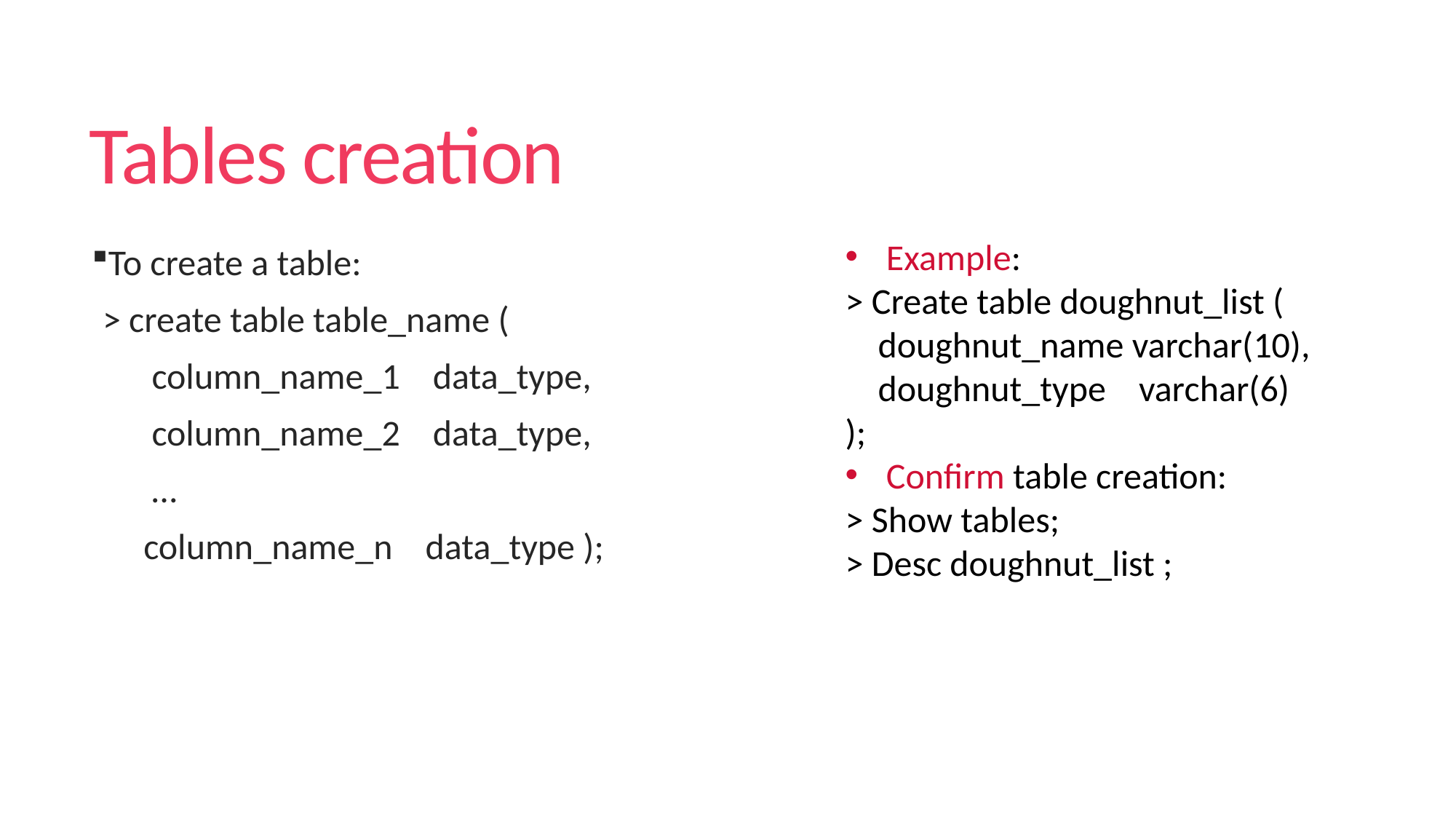

# Tables creation
Example:
> Create table doughnut_list (
    doughnut_name varchar(10),
    doughnut_type    varchar(6)
);
Confirm table creation:
> Show tables;
> Desc doughnut_list ;
To create a table:
> create table table_name (
      column_name_1    data_type,
      column_name_2    data_type,
      …
     column_name_n    data_type );